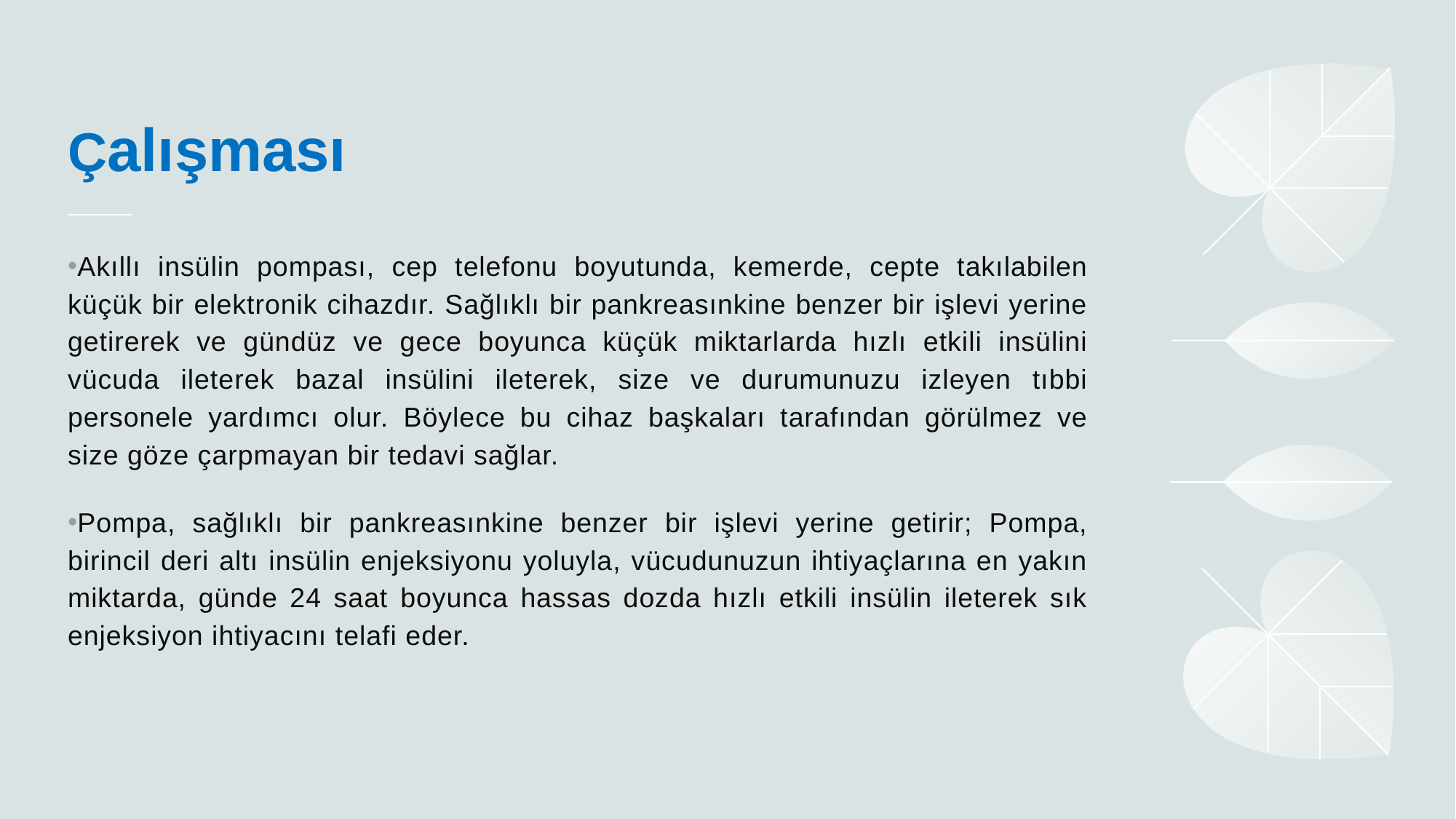

# Çalışması
Akıllı insülin pompası, cep telefonu boyutunda, kemerde, cepte takılabilen küçük bir elektronik cihazdır. Sağlıklı bir pankreasınkine benzer bir işlevi yerine getirerek ve gündüz ve gece boyunca küçük miktarlarda hızlı etkili insülini vücuda ileterek bazal insülini ileterek, size ve durumunuzu izleyen tıbbi personele yardımcı olur. Böylece bu cihaz başkaları tarafından görülmez ve size göze çarpmayan bir tedavi sağlar.
Pompa, sağlıklı bir pankreasınkine benzer bir işlevi yerine getirir; Pompa, birincil deri altı insülin enjeksiyonu yoluyla, vücudunuzun ihtiyaçlarına en yakın miktarda, günde 24 saat boyunca hassas dozda hızlı etkili insülin ileterek sık enjeksiyon ihtiyacını telafi eder.